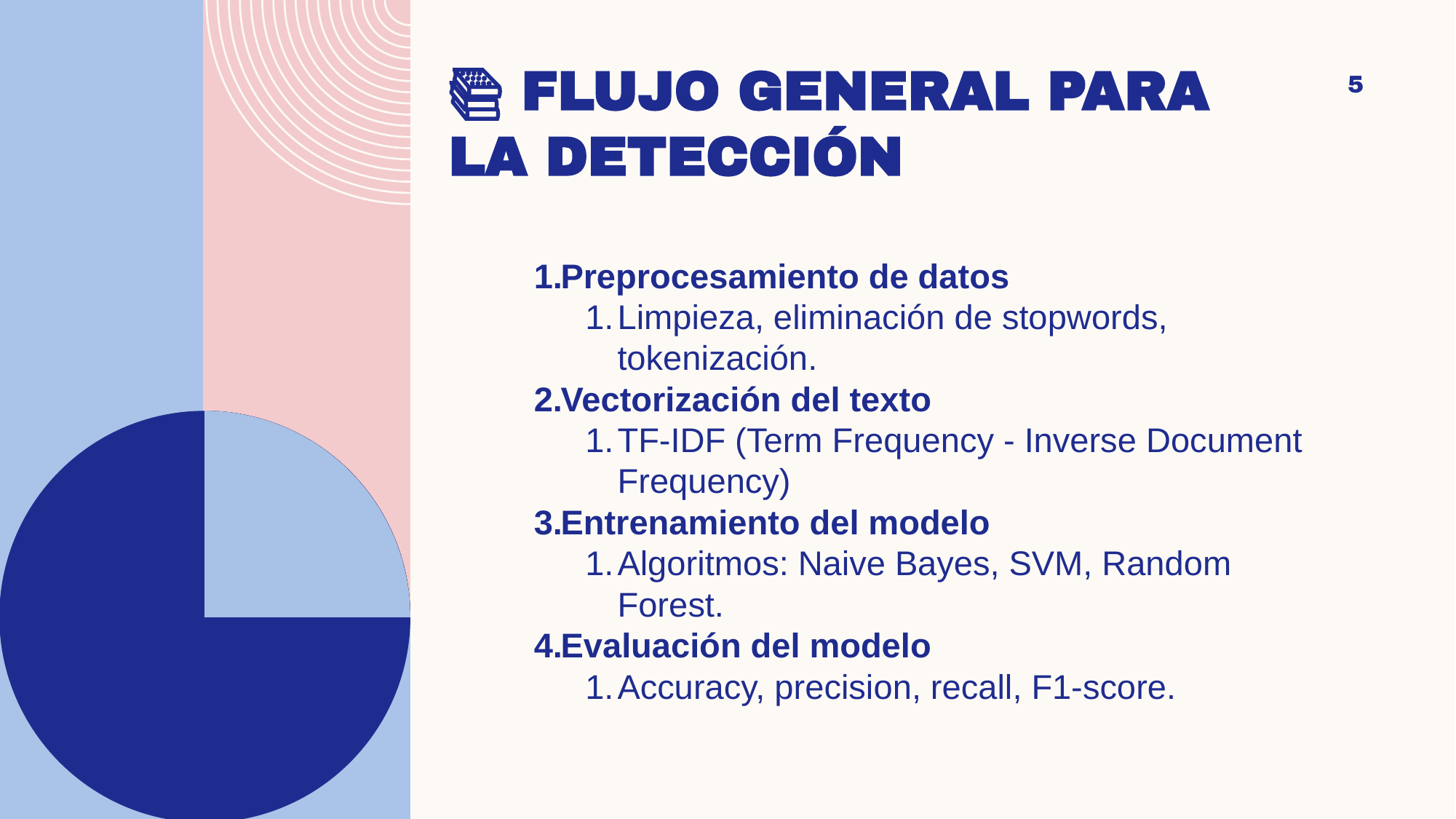

5
# 📚 Flujo general para la detección
Preprocesamiento de datos
Limpieza, eliminación de stopwords, tokenización.
Vectorización del texto
TF-IDF (Term Frequency - Inverse Document Frequency)
Entrenamiento del modelo
Algoritmos: Naive Bayes, SVM, Random Forest.
Evaluación del modelo
Accuracy, precision, recall, F1-score.